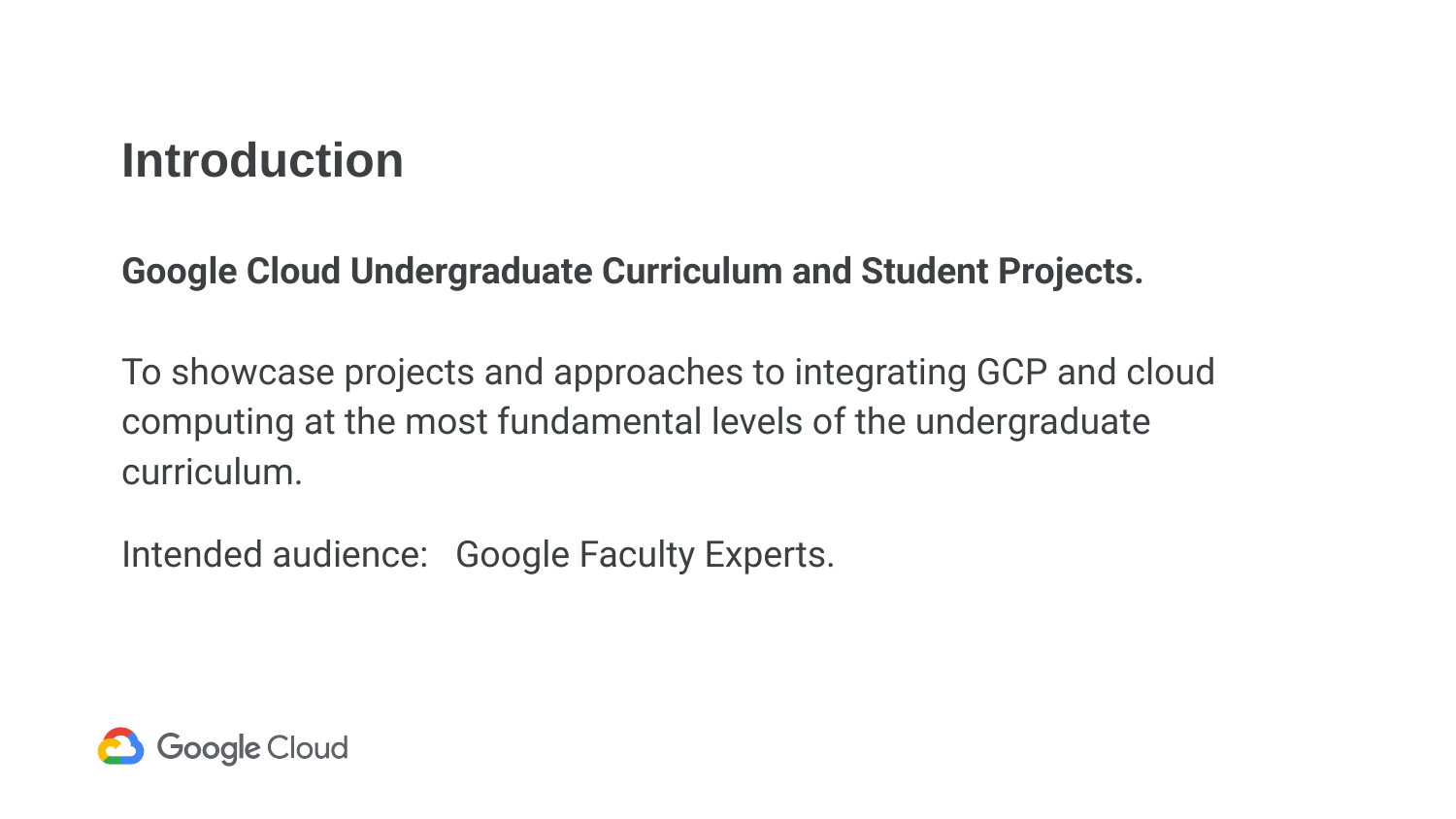

# Introduction
Google Cloud Undergraduate Curriculum and Student Projects.

To showcase projects and approaches to integrating GCP and cloud computing at the most fundamental levels of the undergraduate curriculum.
Intended audience:   Google Faculty Experts.